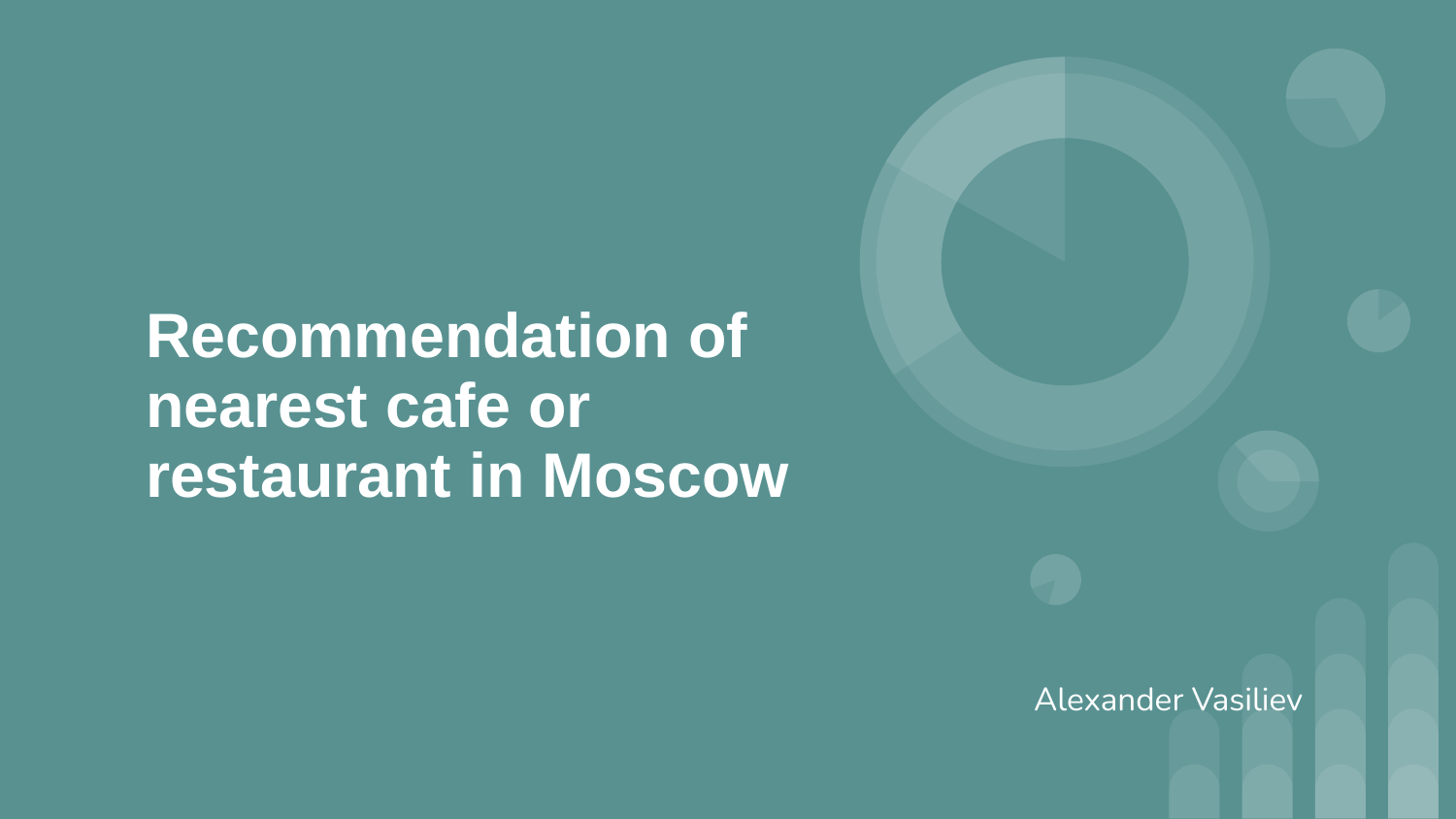

# Recommendation of nearest cafe or restaurant in Moscow
Alexander Vasiliev